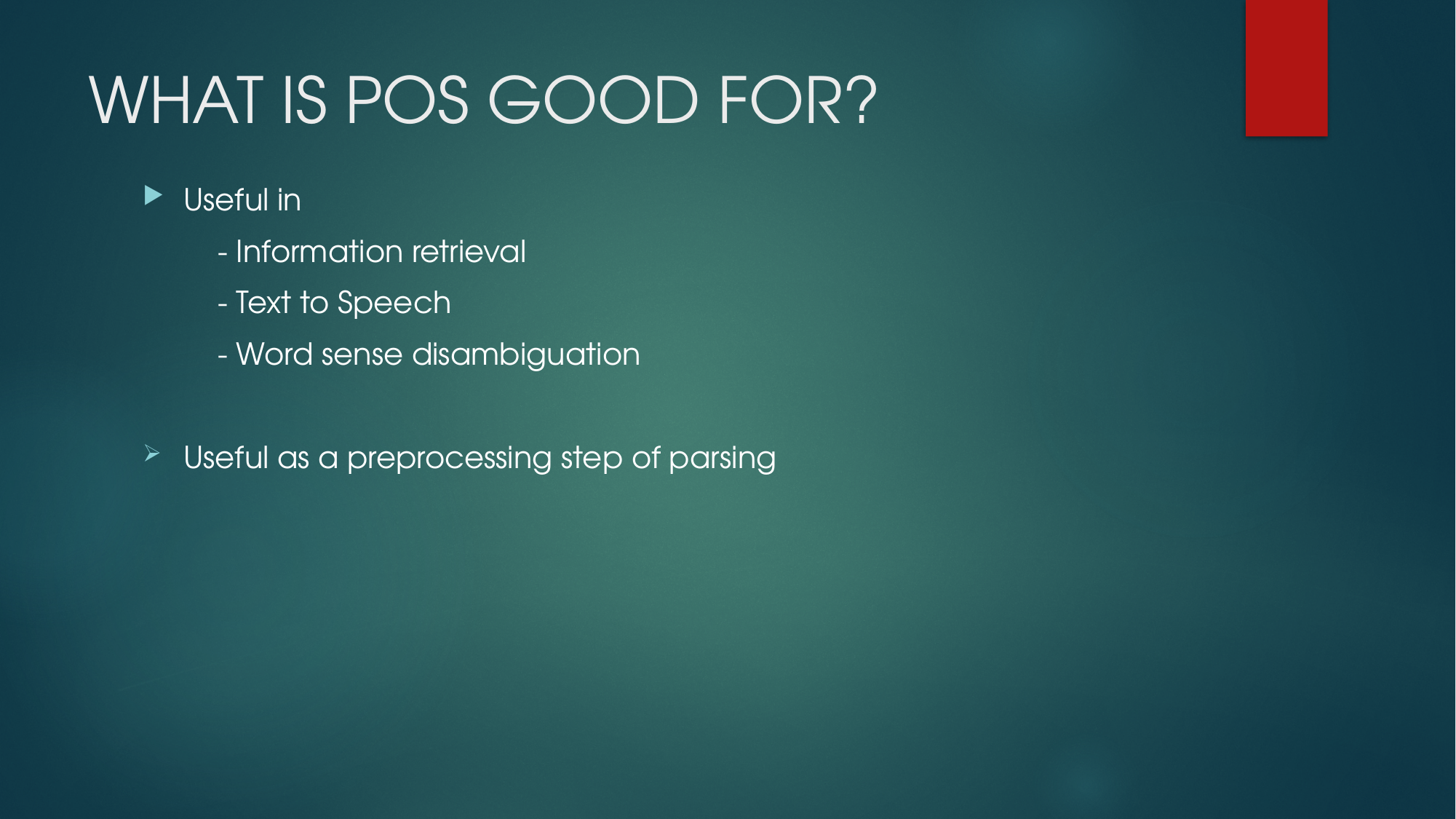

# WHAT IS POS GOOD FOR?
Useful in
         - Information retrieval
         - Text to Speech
         - Word sense disambiguation

Useful as a preprocessing step of parsing